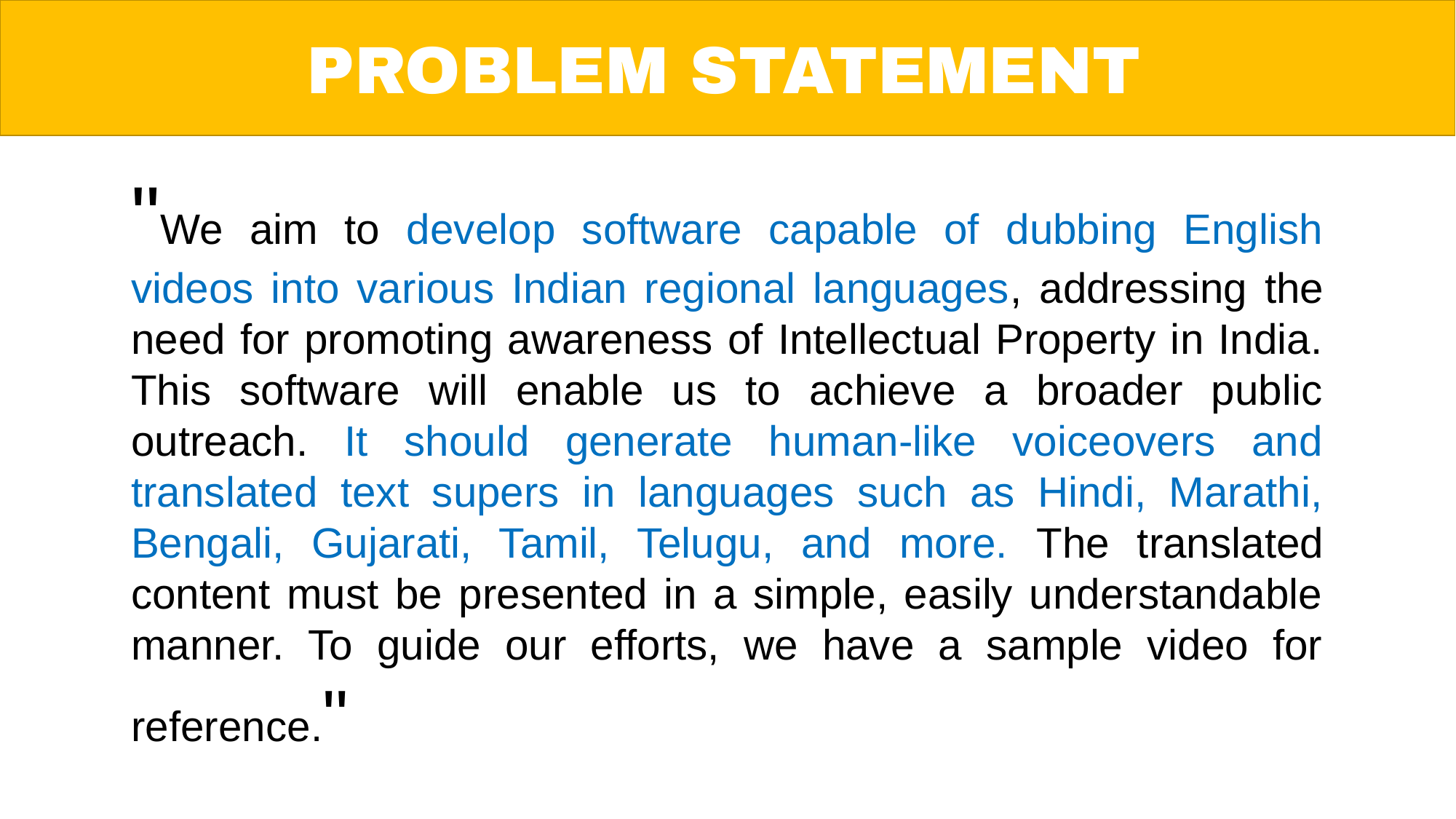

PROBLEM STATEMENT
"We aim to develop software capable of dubbing English videos into various Indian regional languages, addressing the need for promoting awareness of Intellectual Property in India. This software will enable us to achieve a broader public outreach. It should generate human-like voiceovers and translated text supers in languages such as Hindi, Marathi, Bengali, Gujarati, Tamil, Telugu, and more. The translated content must be presented in a simple, easily understandable manner. To guide our efforts, we have a sample video for reference."